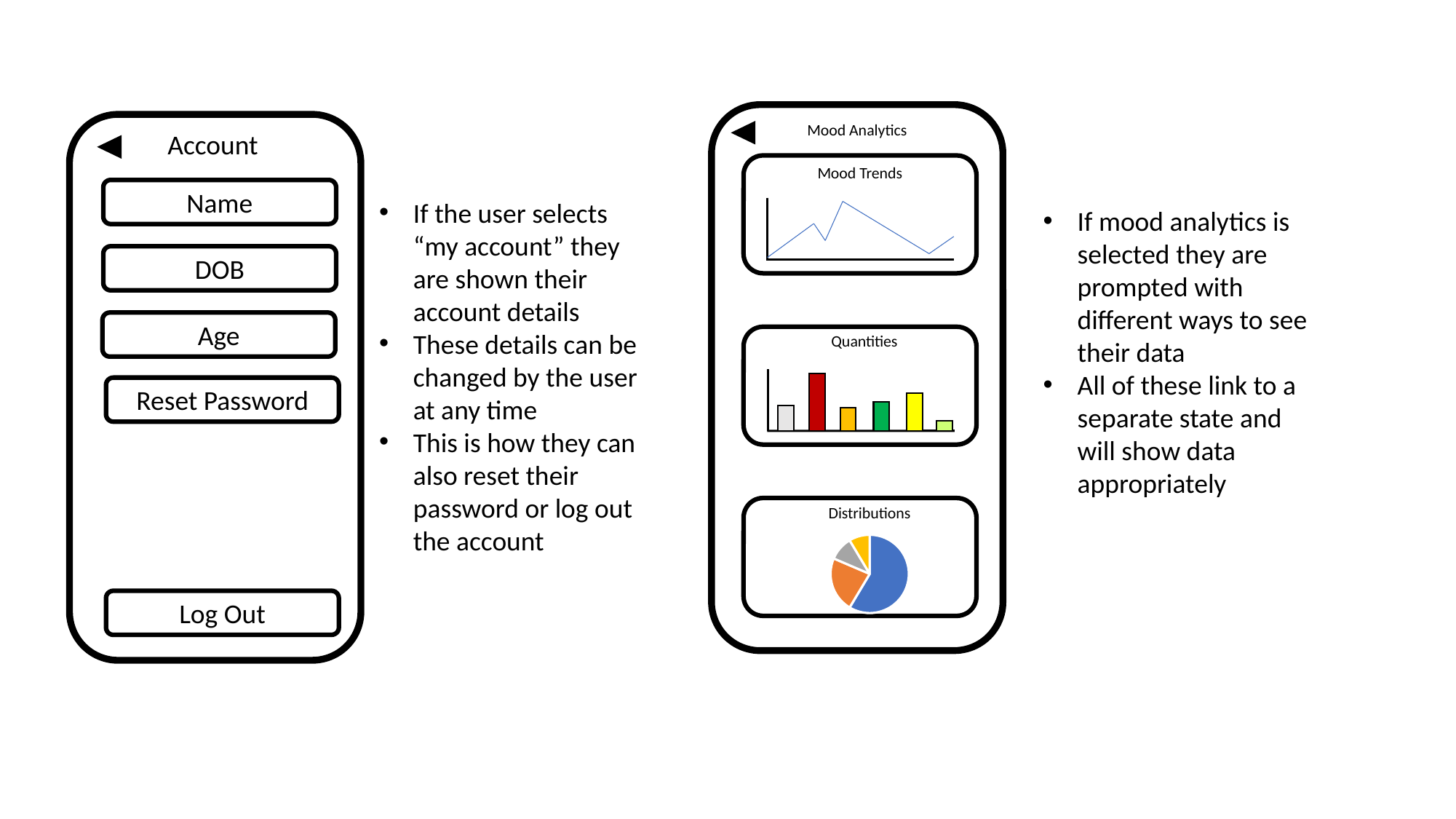

Mood Analytics

Mood Trends
Quantities

### Chart:

| Category |       |
|---|---|
| 1st Qtr | 8.2 |
| 2nd Qtr | 3.2 |
| 3rd Qtr | 1.4 |
| 4th Qtr | 1.2 |
Distributions

Account
Name
DOB
Age
Reset Password
Log Out

If the user selects “my account” they are shown their account details
These details can be changed by the user at any time
This is how they can also reset their password or log out the account
If mood analytics is selected they are prompted with different ways to see their data
All of these link to a separate state and will show data appropriately